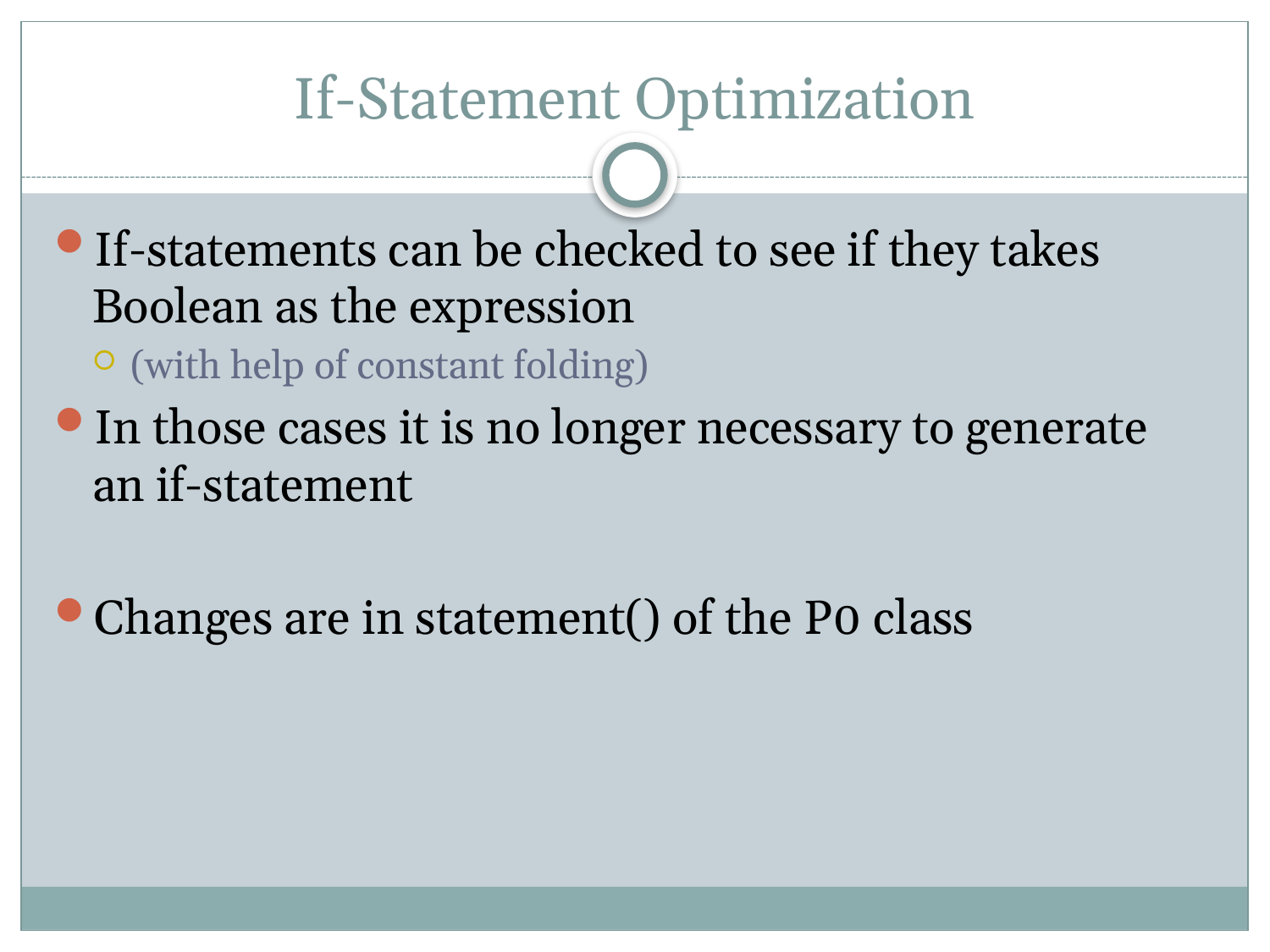

# If-Statement Optimization
If-statements can be checked to see if they takes Boolean as the expression
(with help of constant folding)
In those cases it is no longer necessary to generate an if-statement

Changes are in statement() of the P0 class